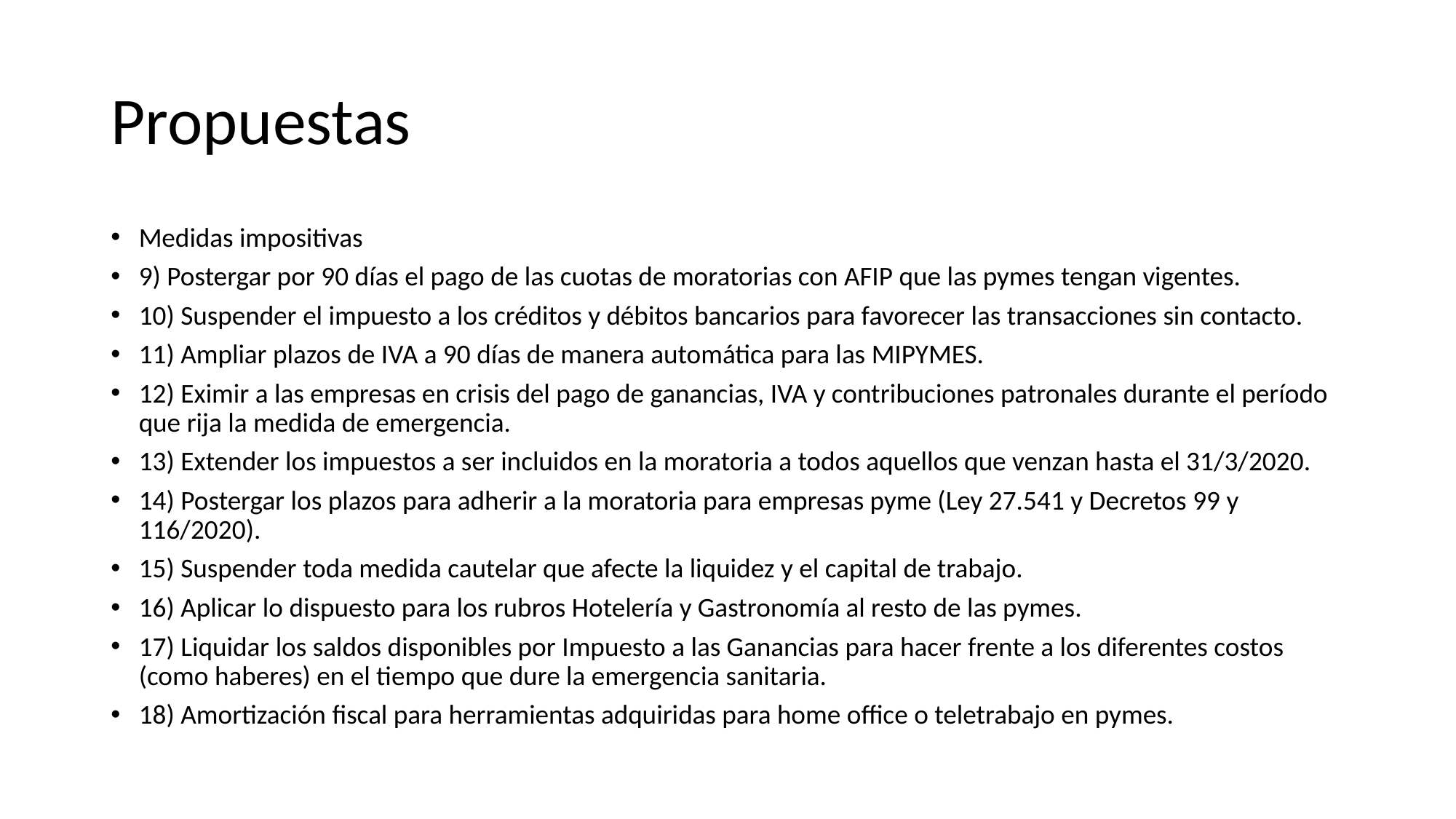

# Propuestas
Medidas impositivas
9) Postergar por 90 días el pago de las cuotas de moratorias con AFIP que las pymes tengan vigentes.
10) Suspender el impuesto a los créditos y débitos bancarios para favorecer las transacciones sin contacto.
11) Ampliar plazos de IVA a 90 días de manera automática para las MIPYMES.
12) Eximir a las empresas en crisis del pago de ganancias, IVA y contribuciones patronales durante el período que rija la medida de emergencia.
13) Extender los impuestos a ser incluidos en la moratoria a todos aquellos que venzan hasta el 31/3/2020.
14) Postergar los plazos para adherir a la moratoria para empresas pyme (Ley 27.541 y Decretos 99 y 116/2020).
15) Suspender toda medida cautelar que afecte la liquidez y el capital de trabajo.
16) Aplicar lo dispuesto para los rubros Hotelería y Gastronomía al resto de las pymes.
17) Liquidar los saldos disponibles por Impuesto a las Ganancias para hacer frente a los diferentes costos (como haberes) en el tiempo que dure la emergencia sanitaria.
18) Amortización fiscal para herramientas adquiridas para home office o teletrabajo en pymes.